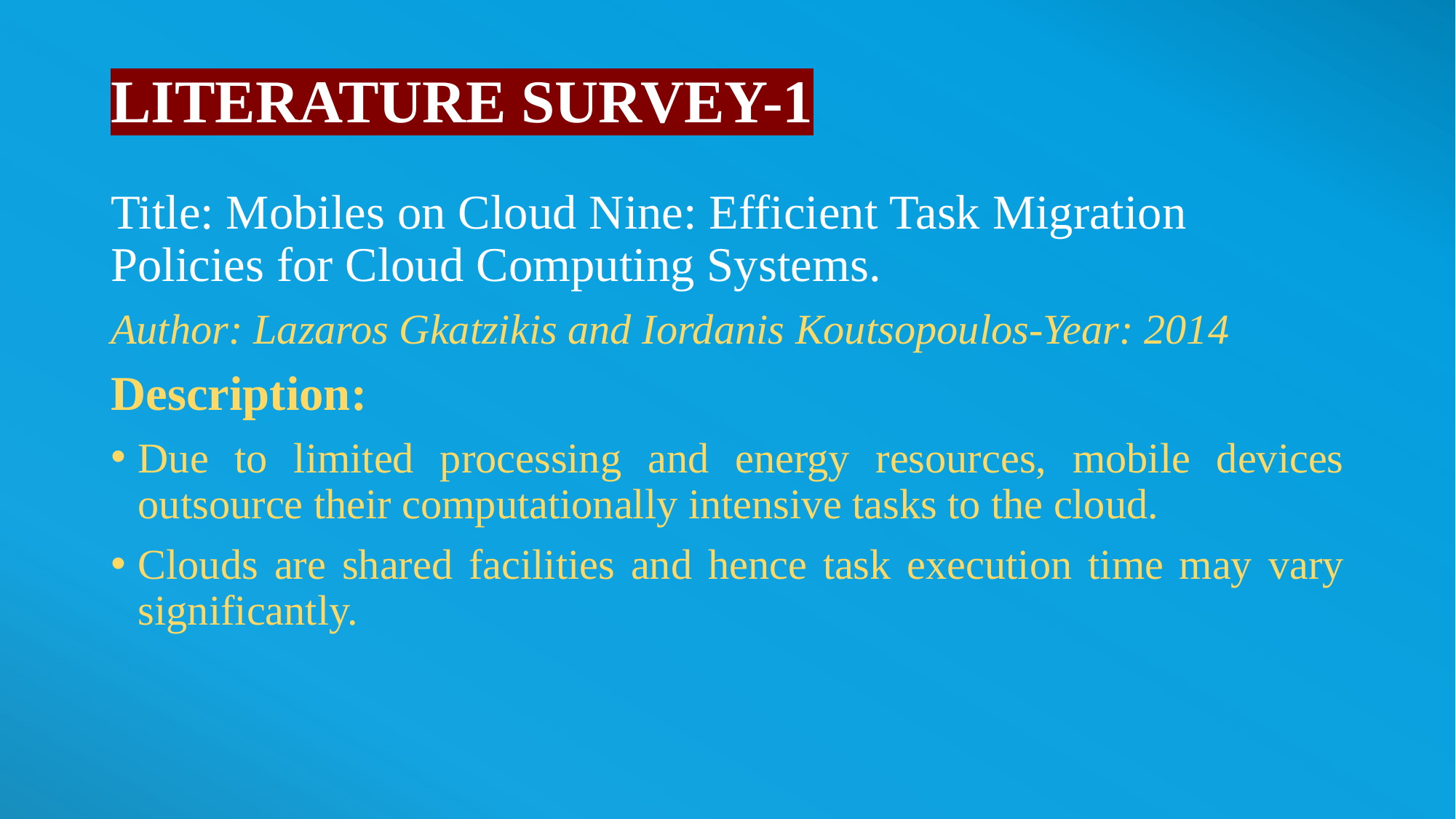

# LITERATURE SURVEY-1
Title: Mobiles on Cloud Nine: Efficient Task Migration Policies for Cloud Computing Systems.
Author: Lazaros Gkatzikis and Iordanis Koutsopoulos-Year: 2014
Description:
Due to limited processing and energy resources, mobile devices outsource their computationally intensive tasks to the cloud.
Clouds are shared facilities and hence task execution time may vary significantly.